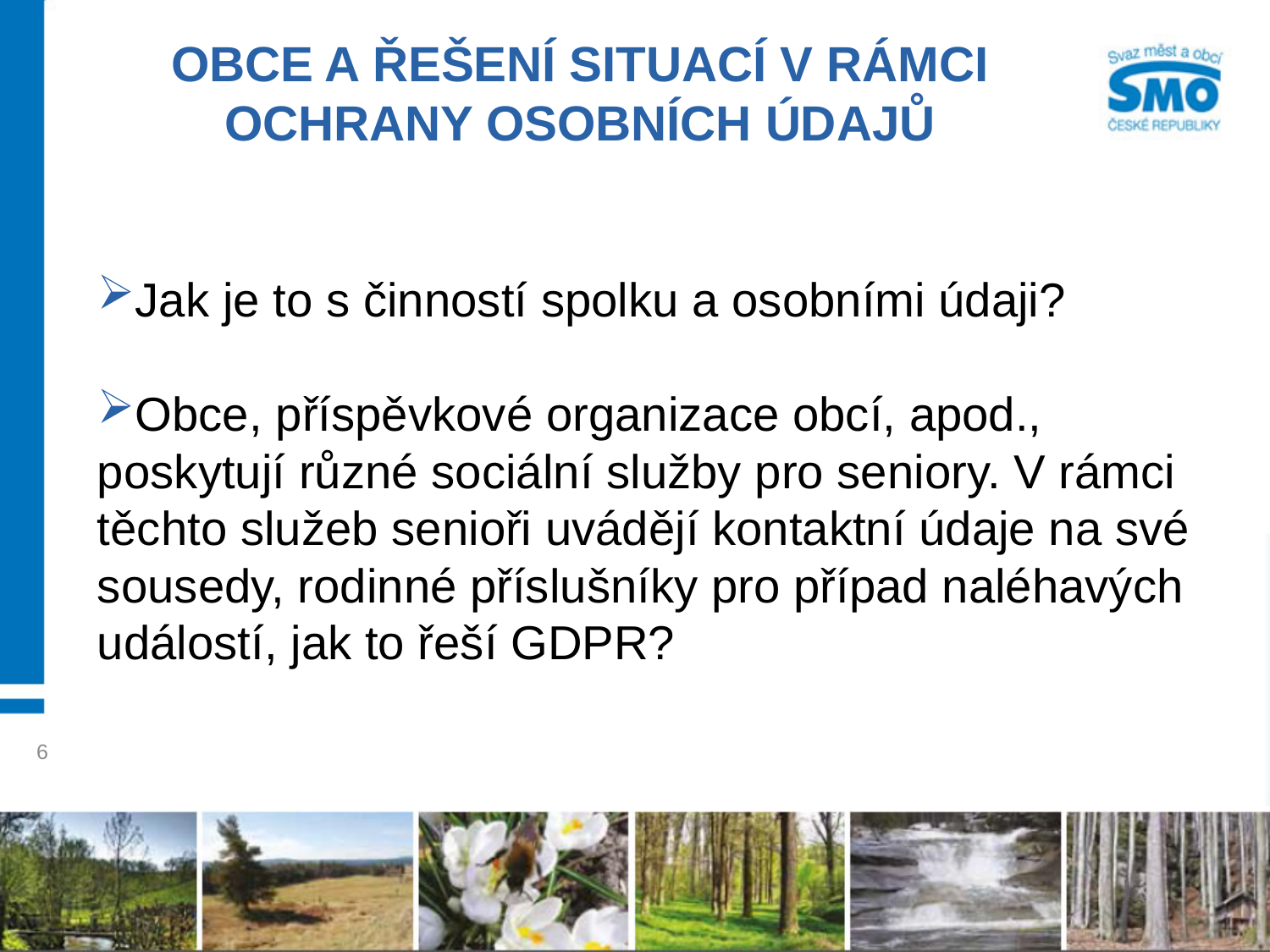

# Obce a řešení situací v rámci ochrany osobních údajů

Jak je to s činností spolku a osobními údaji?

Obce, příspěvkové organizace obcí, apod., poskytují různé sociální služby pro seniory. V rámci těchto služeb senioři uvádějí kontaktní údaje na své sousedy, rodinné příslušníky pro případ naléhavých událostí, jak to řeší GDPR?